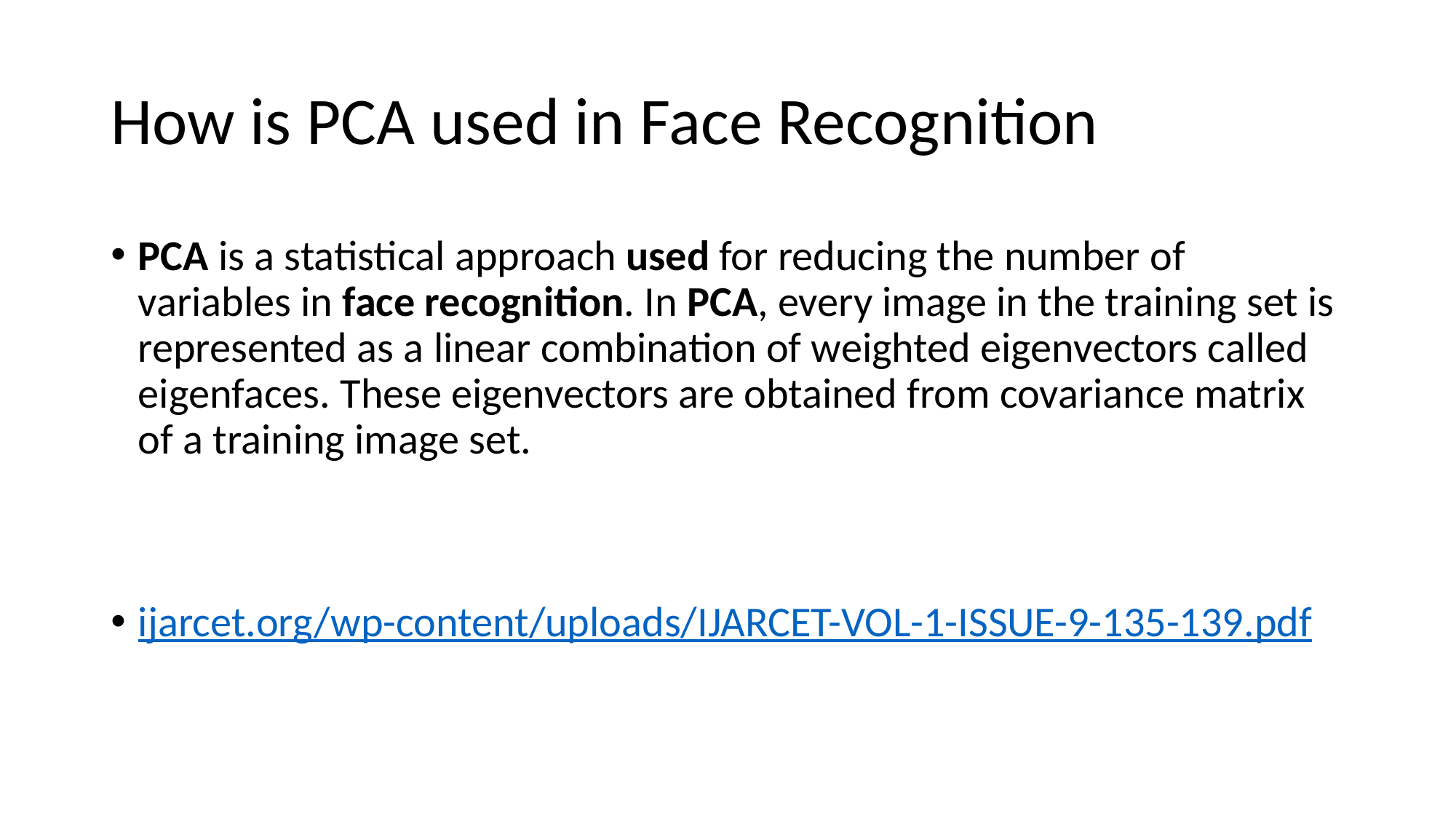

# How is PCA used in Face Recognition
PCA is a statistical approach used for reducing the number of variables in face recognition. In PCA, every image in the training set is represented as a linear combination of weighted eigenvectors called eigenfaces. These eigenvectors are obtained from covariance matrix of a training image set.

ijarcet.org/wp-content/uploads/IJARCET-VOL-1-ISSUE-9-135-139.pdf